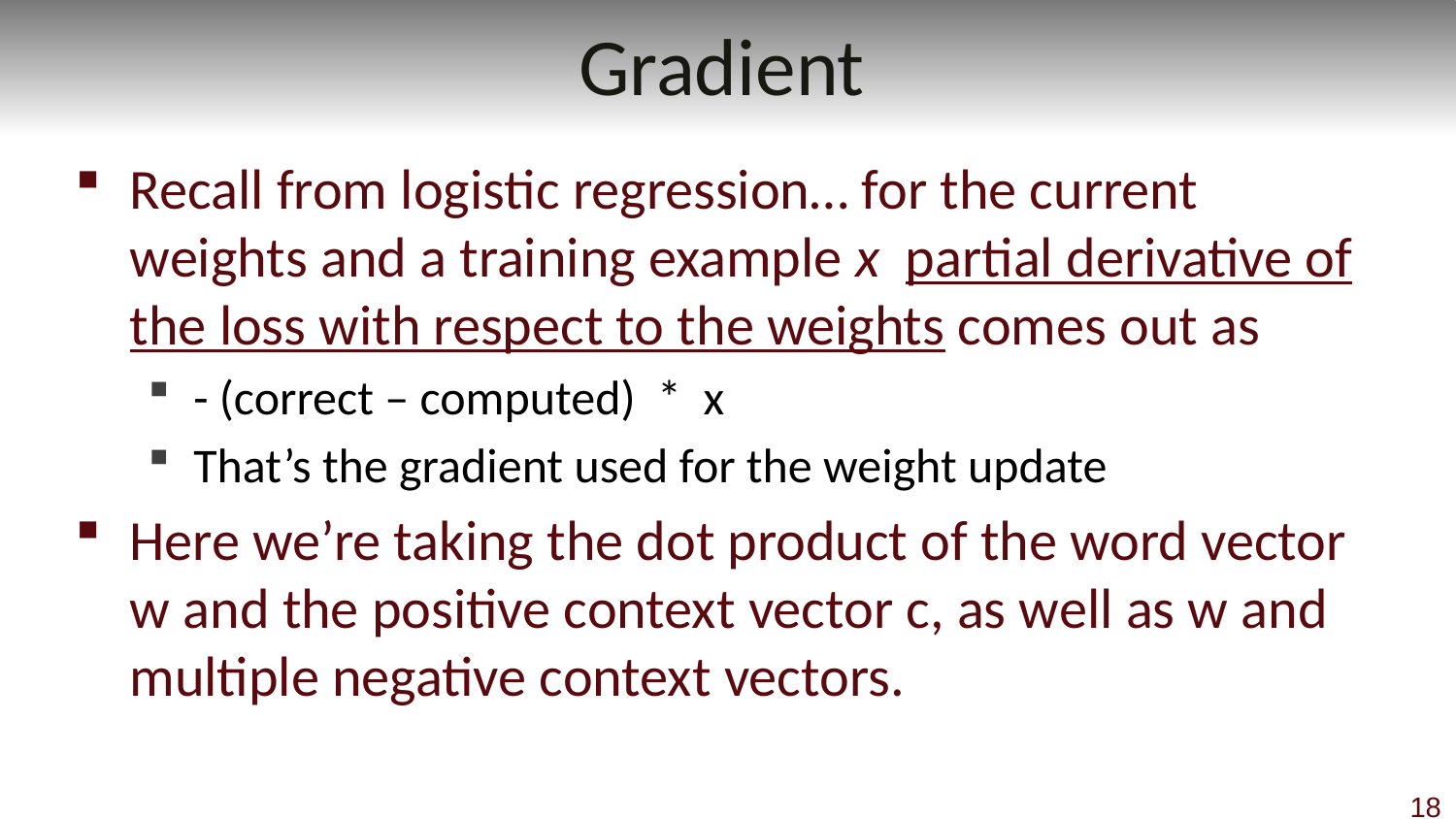

# Gradient
Recall from logistic regression… for the current weights and a training example x  partial derivative of the loss with respect to the weights comes out as
- (correct – computed)  *  x
That’s the gradient used for the weight update
Here we’re taking the dot product of the word vector w and the positive context vector c, as well as w and multiple negative context vectors.
18